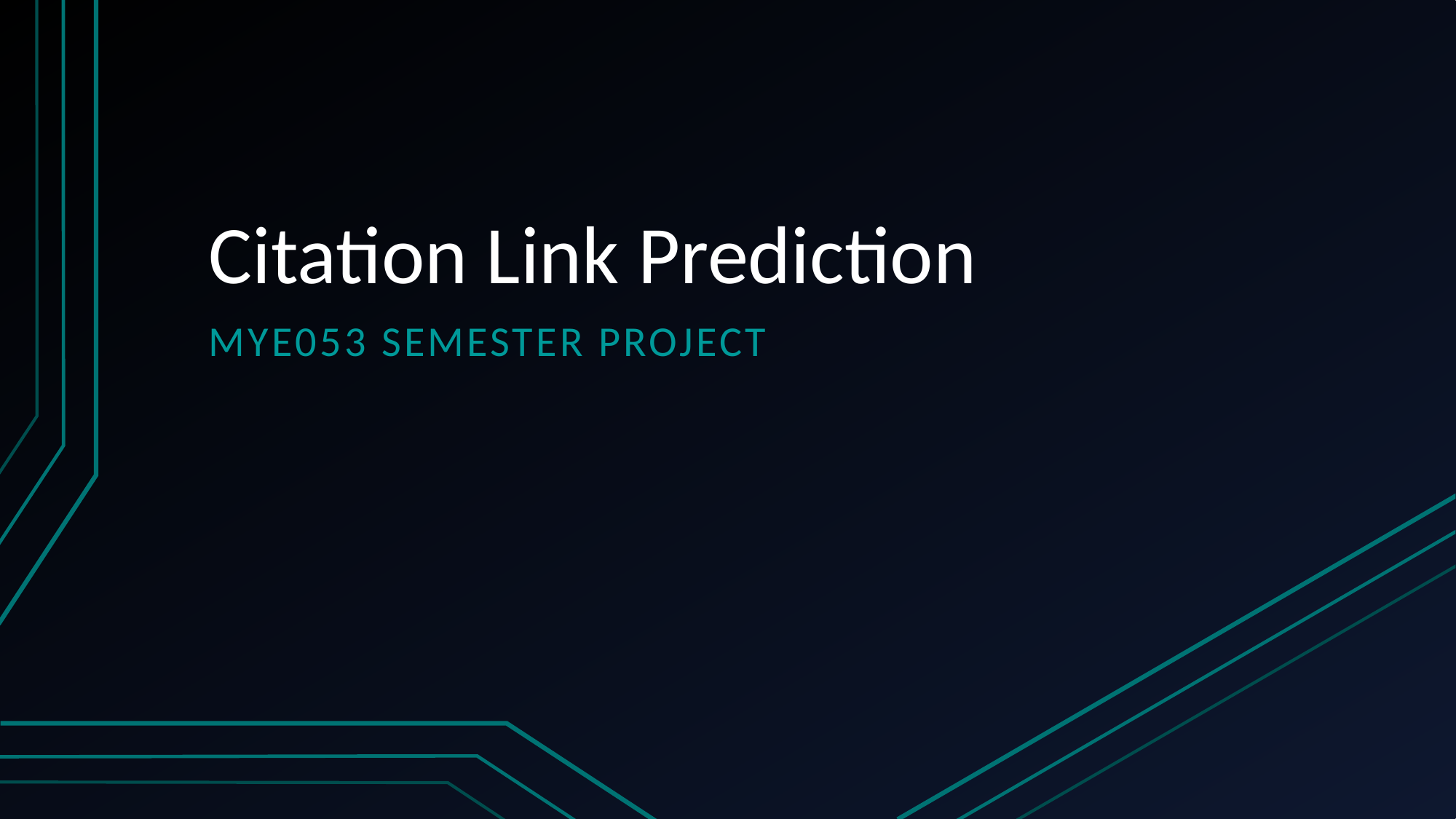

# Citation Link Prediction
mye053 semester project